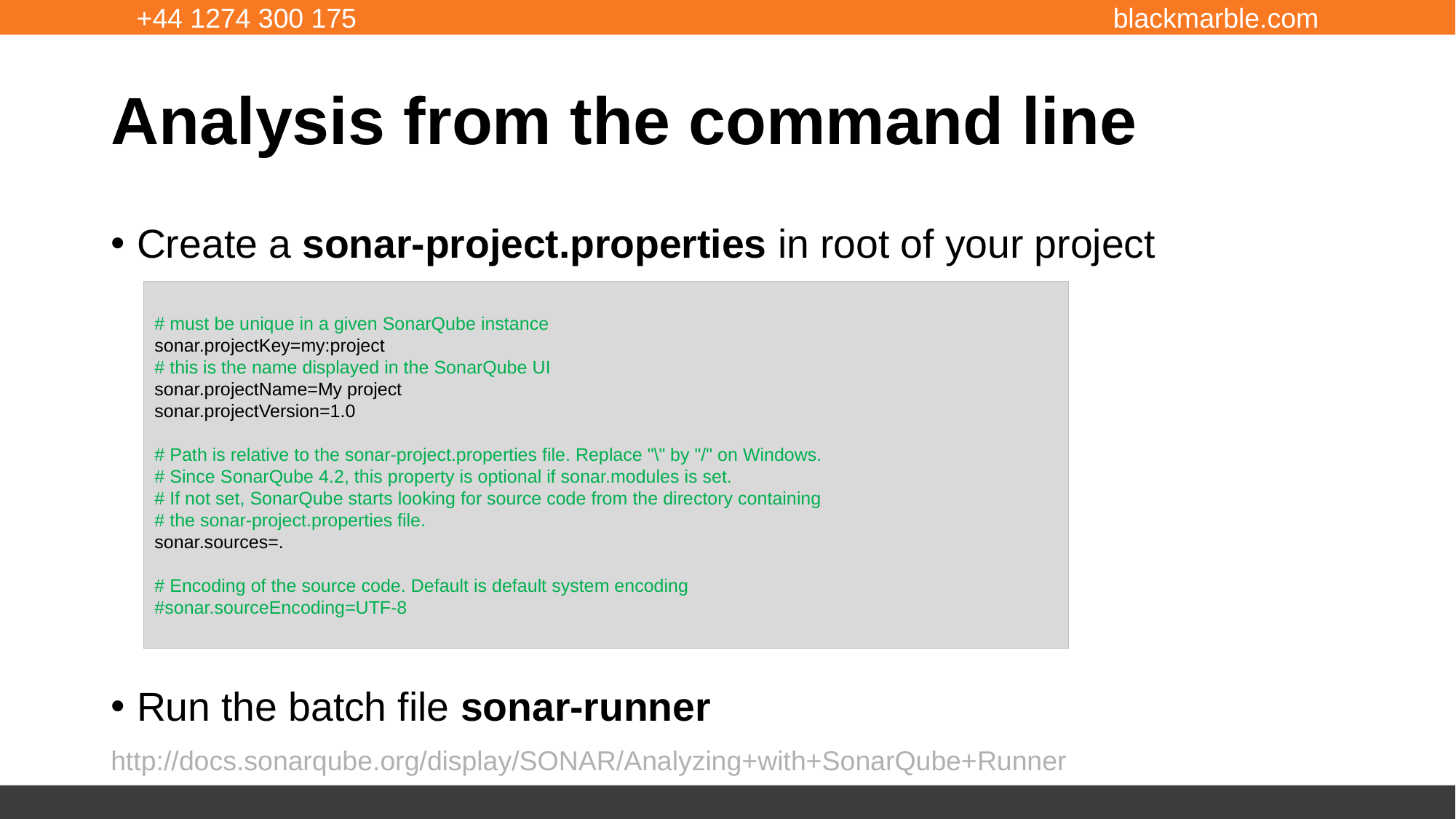

# Analysis from the command line
Create a sonar-project.properties in root of your project

Run the batch file sonar-runner
# must be unique in a given SonarQube instance
sonar.projectKey=my:project
# this is the name displayed in the SonarQube UI
sonar.projectName=My project
sonar.projectVersion=1.0

# Path is relative to the sonar-project.properties file. Replace "\" by "/" on Windows.
# Since SonarQube 4.2, this property is optional if sonar.modules is set.
# If not set, SonarQube starts looking for source code from the directory containing
# the sonar-project.properties file.
sonar.sources=.

# Encoding of the source code. Default is default system encoding
#sonar.sourceEncoding=UTF-8
http://docs.sonarqube.org/display/SONAR/Analyzing+with+SonarQube+Runner